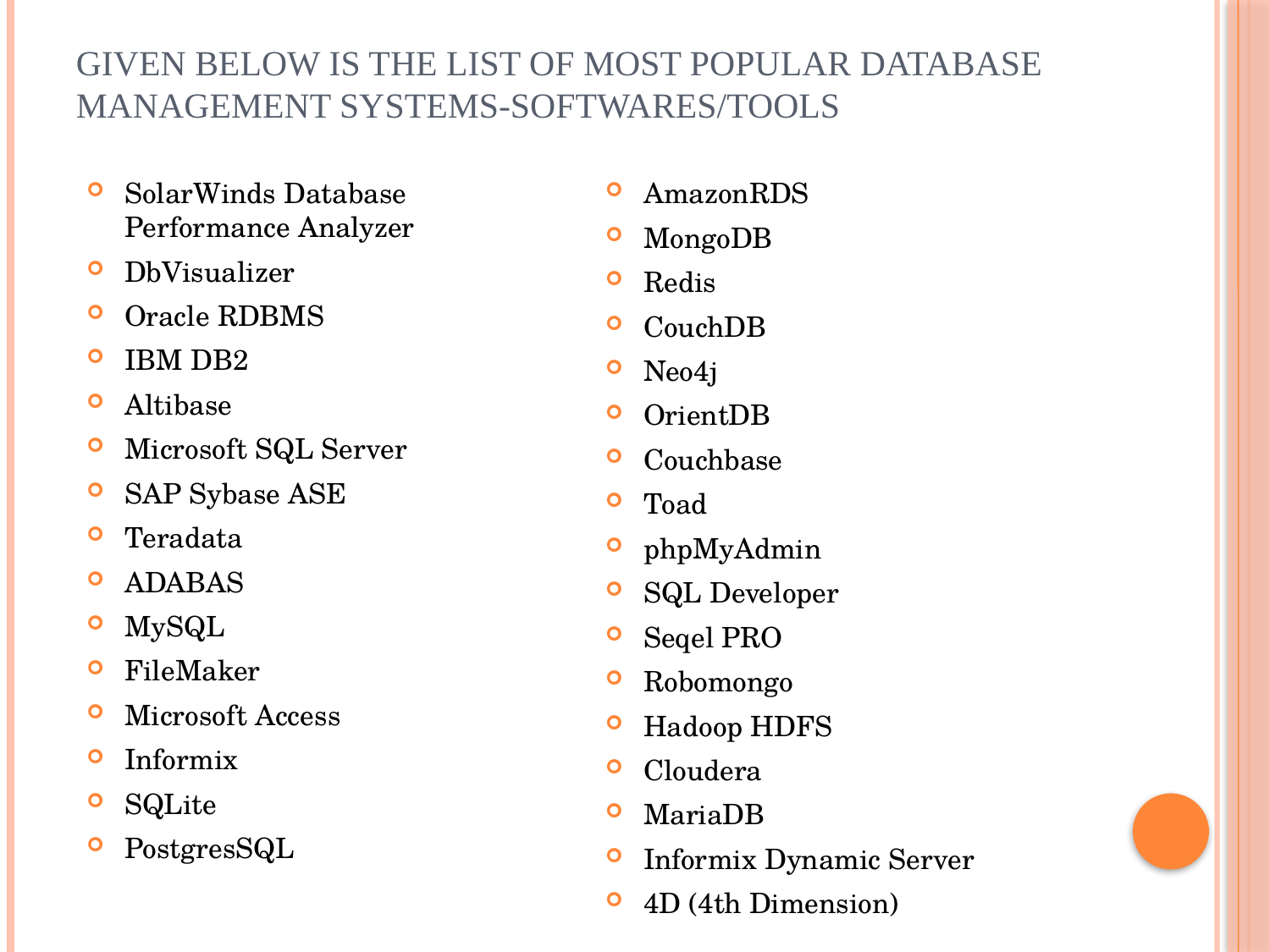

# Given below is the list of most popular database management systems-softwares/tools
SolarWinds Database Performance Analyzer
DbVisualizer
Oracle RDBMS
IBM DB2
Altibase
Microsoft SQL Server
SAP Sybase ASE
Teradata
ADABAS
MySQL
FileMaker
Microsoft Access
Informix
SQLite
PostgresSQL

AmazonRDS
MongoDB
Redis
CouchDB
Neo4j
OrientDB
Couchbase
Toad
phpMyAdmin
SQL Developer
Seqel PRO
Robomongo
Hadoop HDFS
Cloudera
MariaDB
Informix Dynamic Server
4D (4th Dimension)